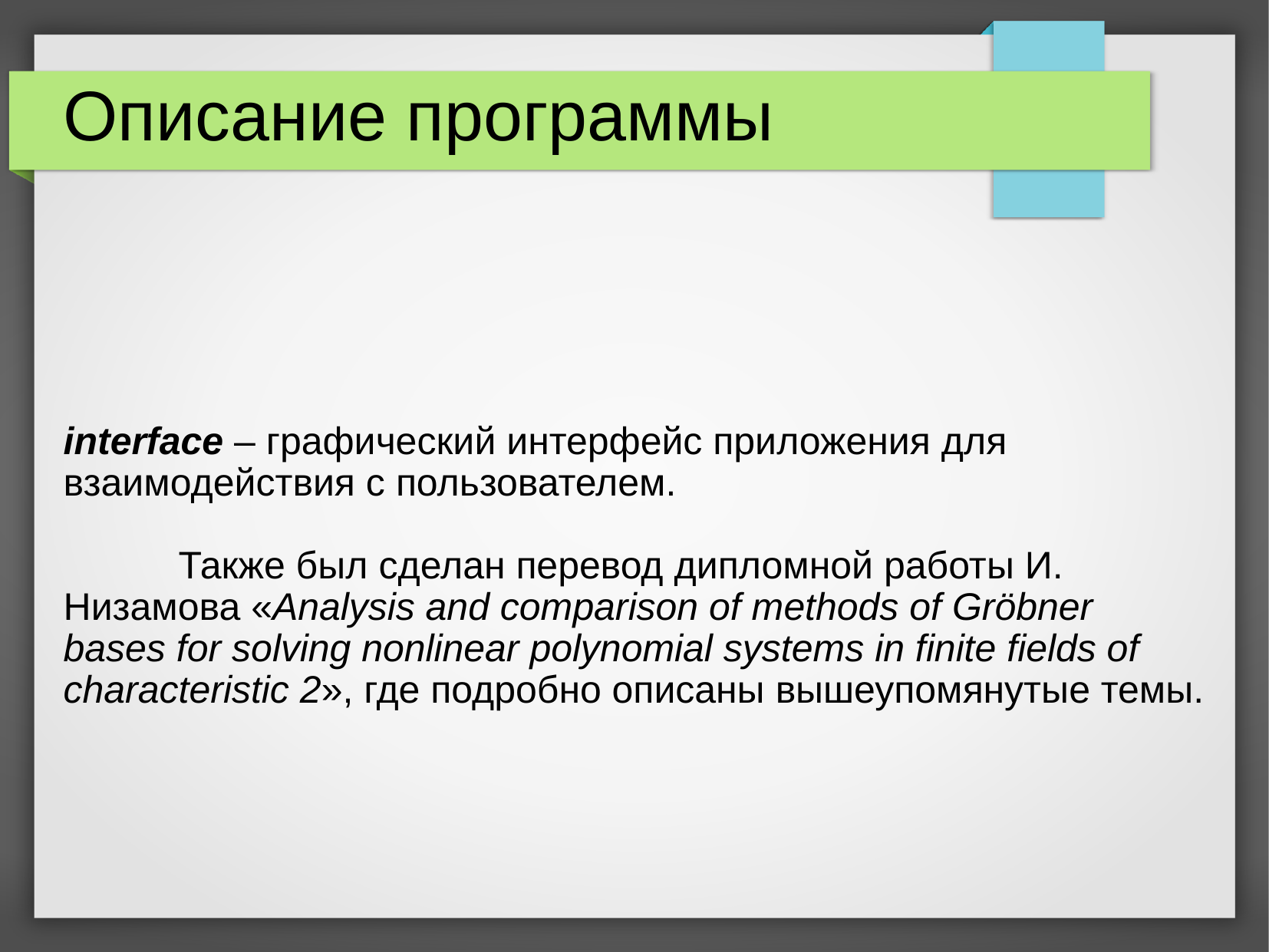

# Описание программы
interface – графический интерфейс приложения для взаимодействия с пользователем.

	Также был сделан перевод дипломной работы И. Низамова «Analysis and comparison of methods of Gröbner bases for solving nonlinear polynomial systems in finite fields of characteristic 2», где подробно описаны вышеупомянутые темы.